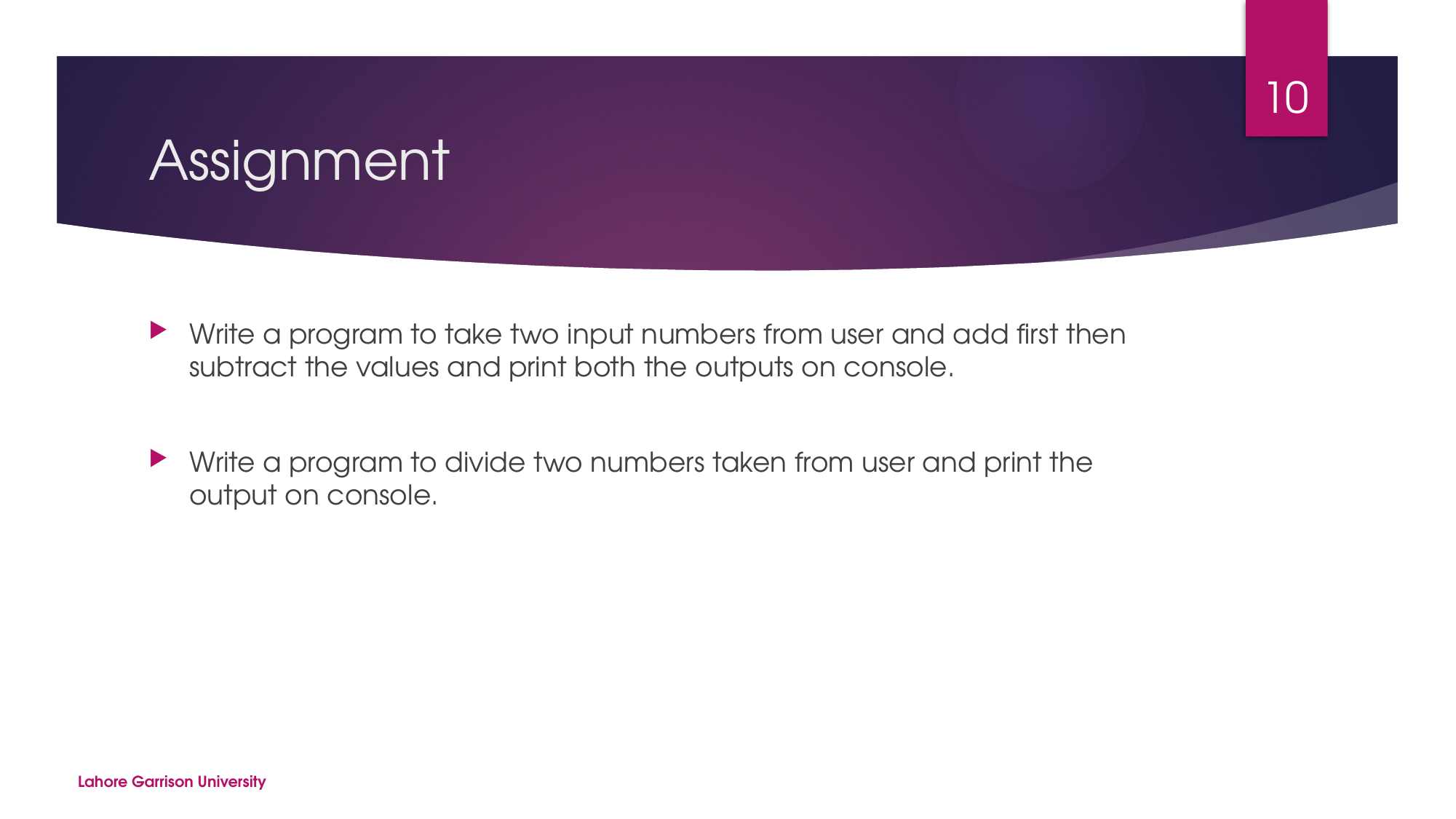

10
# Assignment
Write a program to take two input numbers from user and add first then subtract the values and print both the outputs on console.

Write a program to divide two numbers taken from user and print the output on console.
Lahore Garrison University